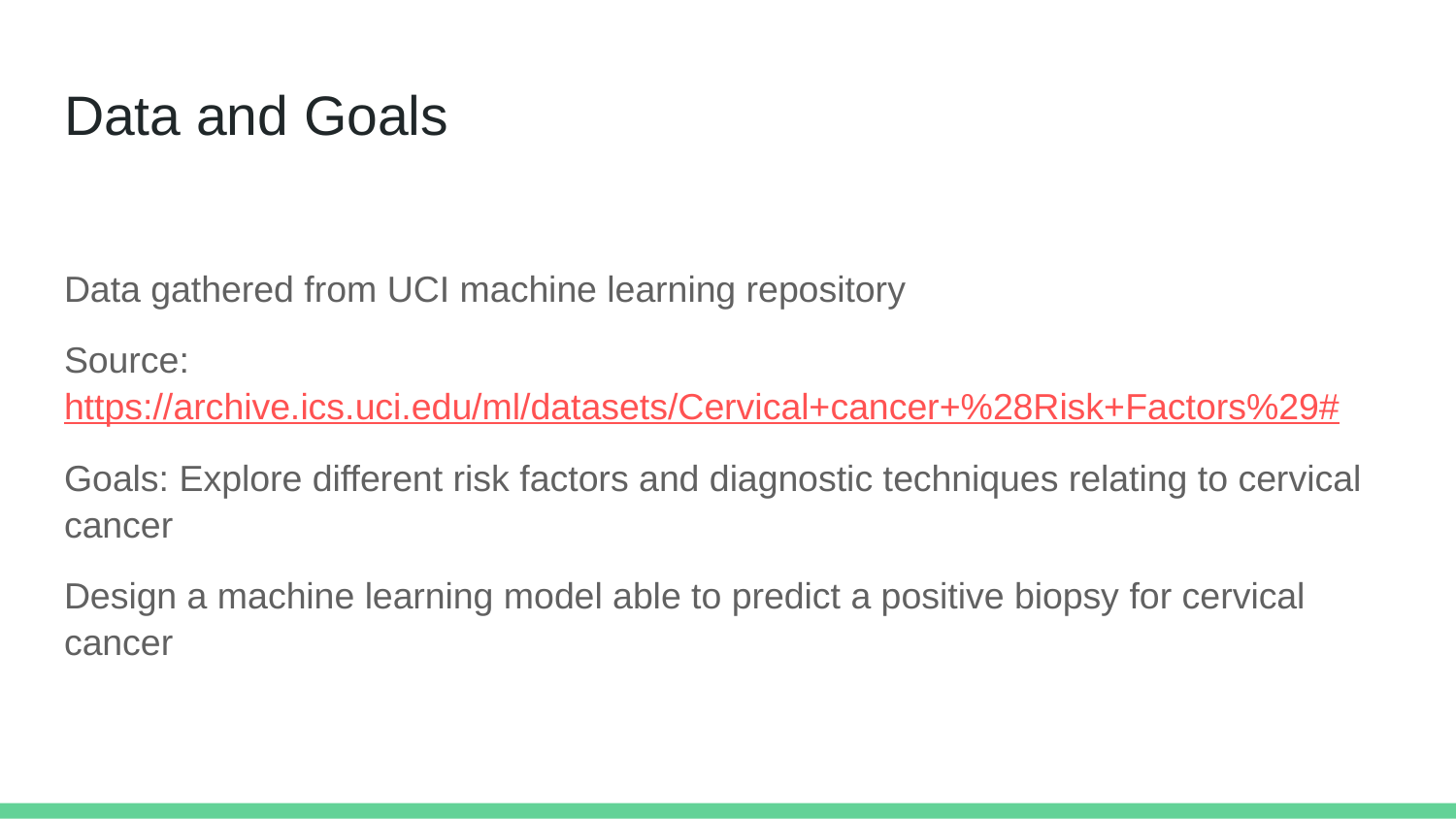

# Data and Goals

Data gathered from UCI machine learning repository
Source: https://archive.ics.uci.edu/ml/datasets/Cervical+cancer+%28Risk+Factors%29#
Goals: Explore different risk factors and diagnostic techniques relating to cervical cancer
Design a machine learning model able to predict a positive biopsy for cervical cancer